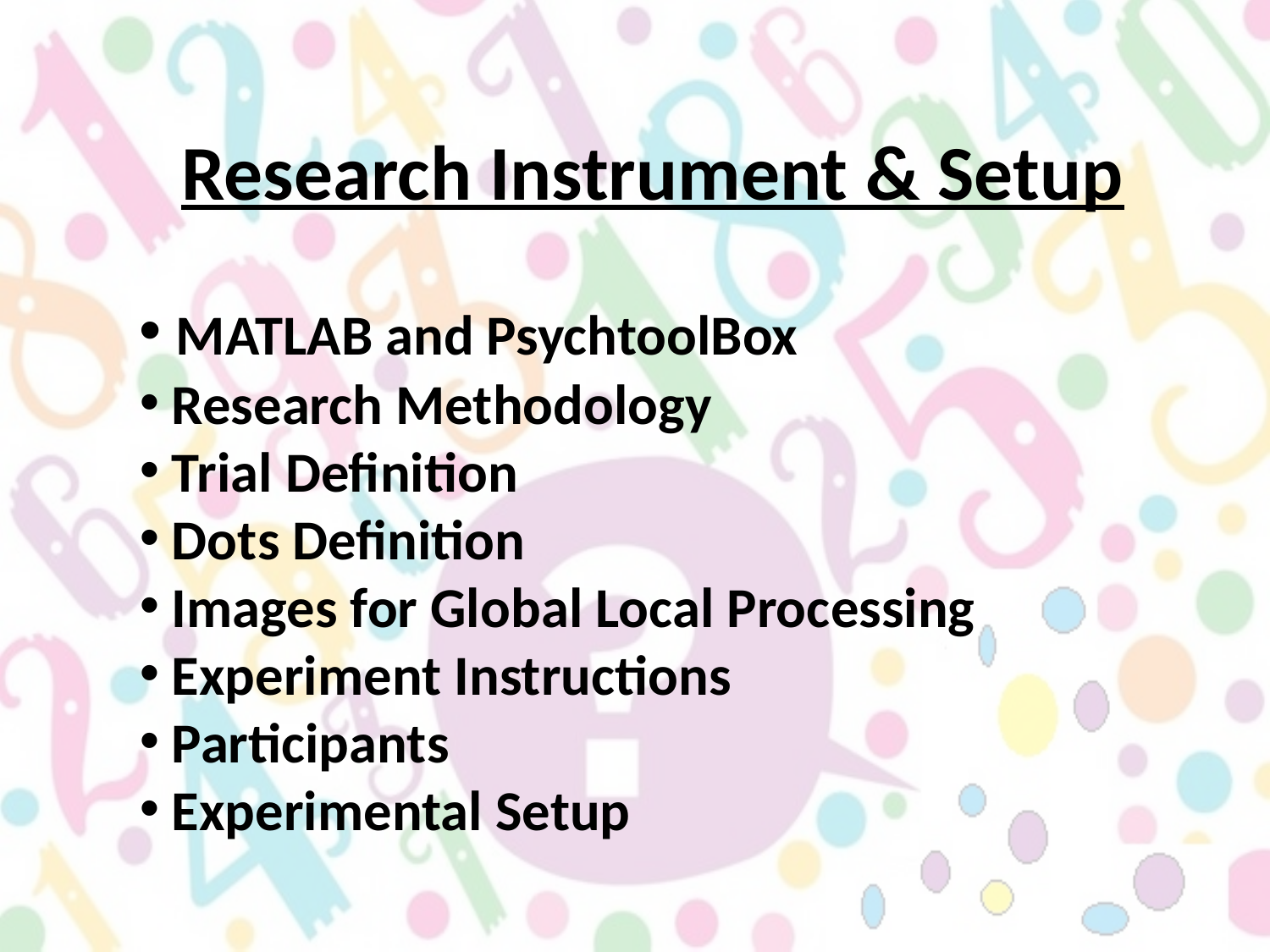

Research Instrument & Setup

 MATLAB and PsychtoolBox
 Research Methodology
 Trial Definition
 Dots Definition
 Images for Global Local Processing
 Experiment Instructions
 Participants
 Experimental Setup